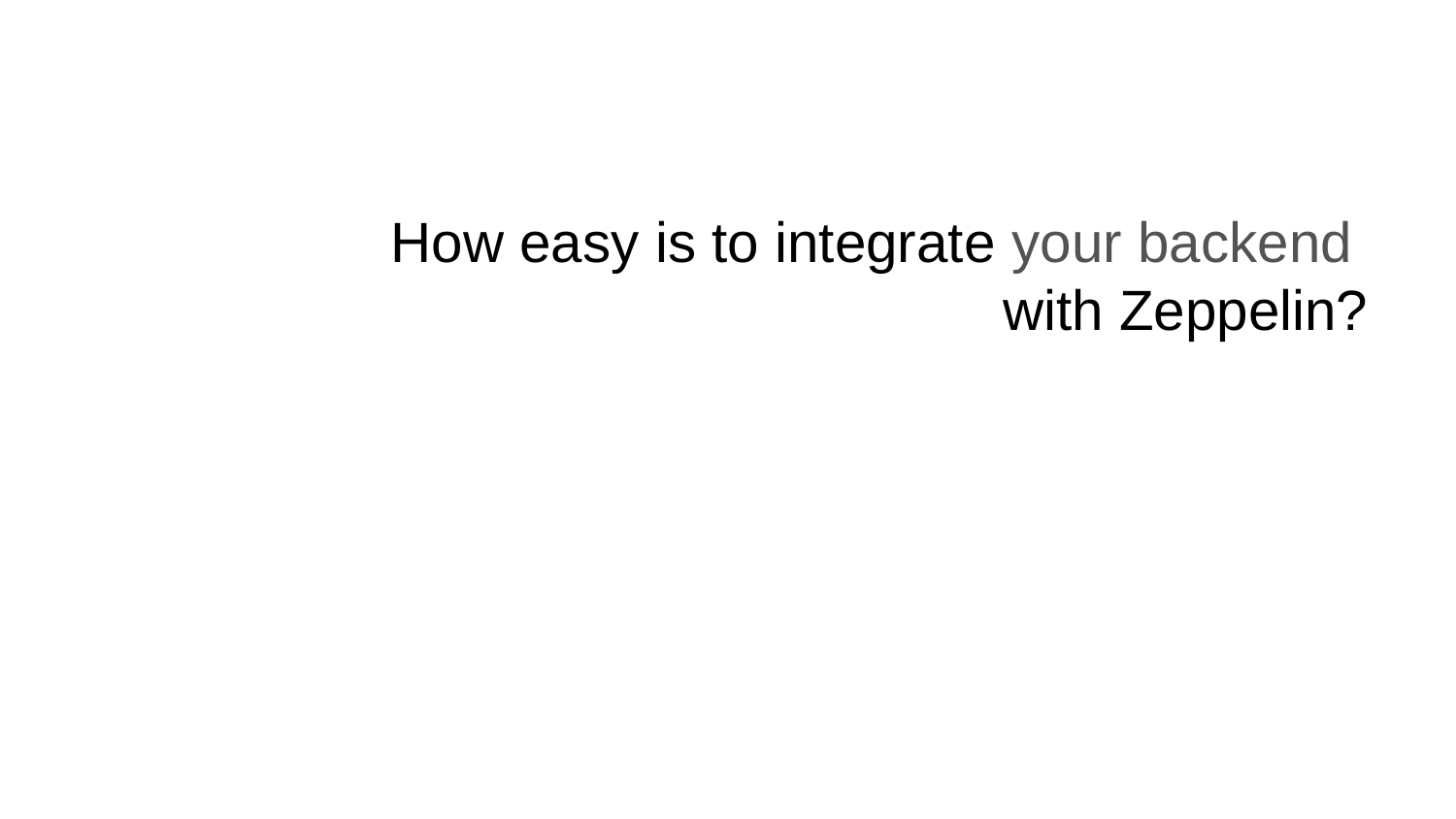

How easy is to integrate your backend
with Zeppelin?